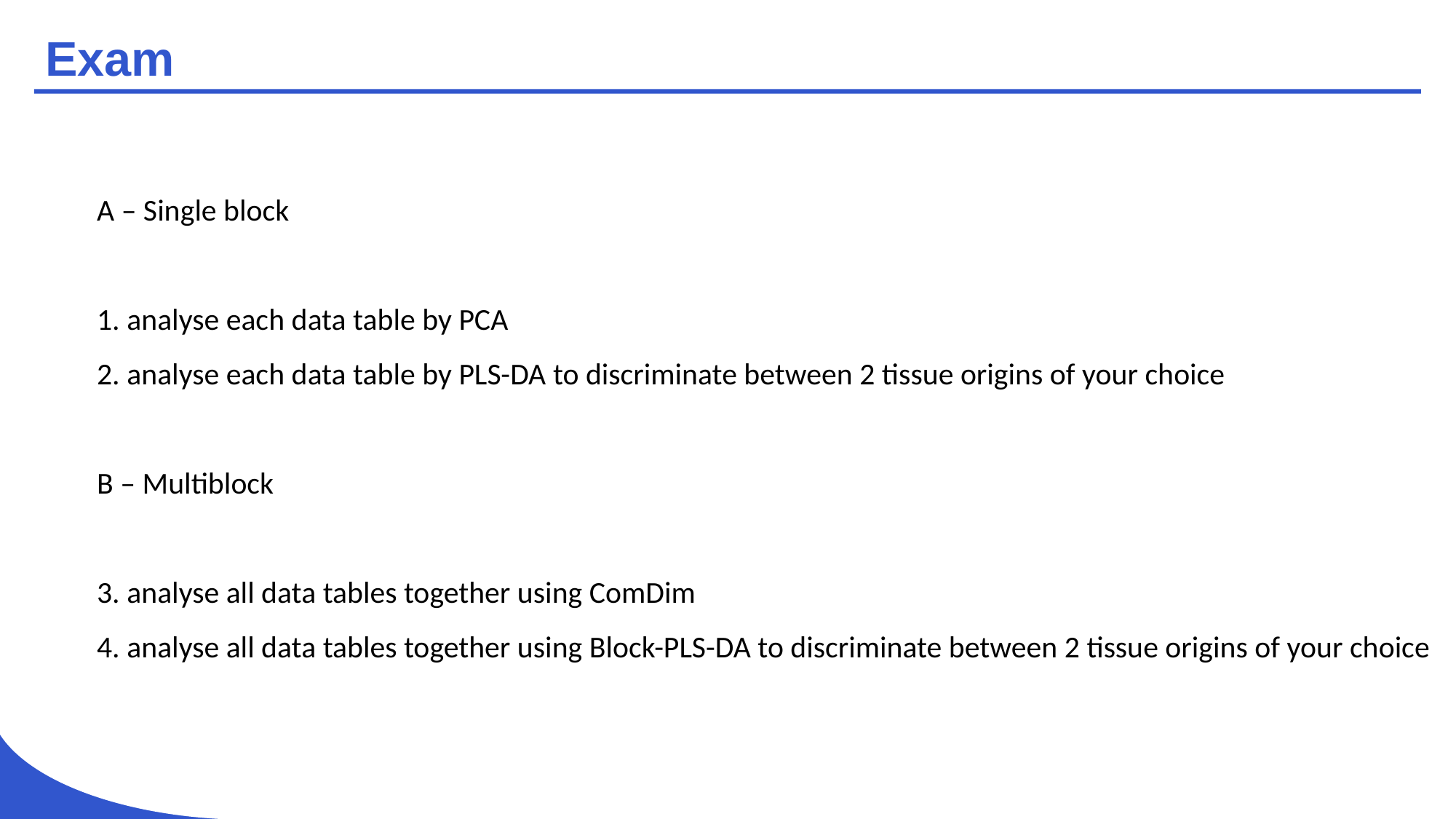

# Exam
A – Single block

 analyse each data table by PCA
 analyse each data table by PLS-DA to discriminate between 2 tissue origins of your choice

B – Multiblock

 analyse all data tables together using ComDim
 analyse all data tables together using Block-PLS-DA to discriminate between 2 tissue origins of your choice